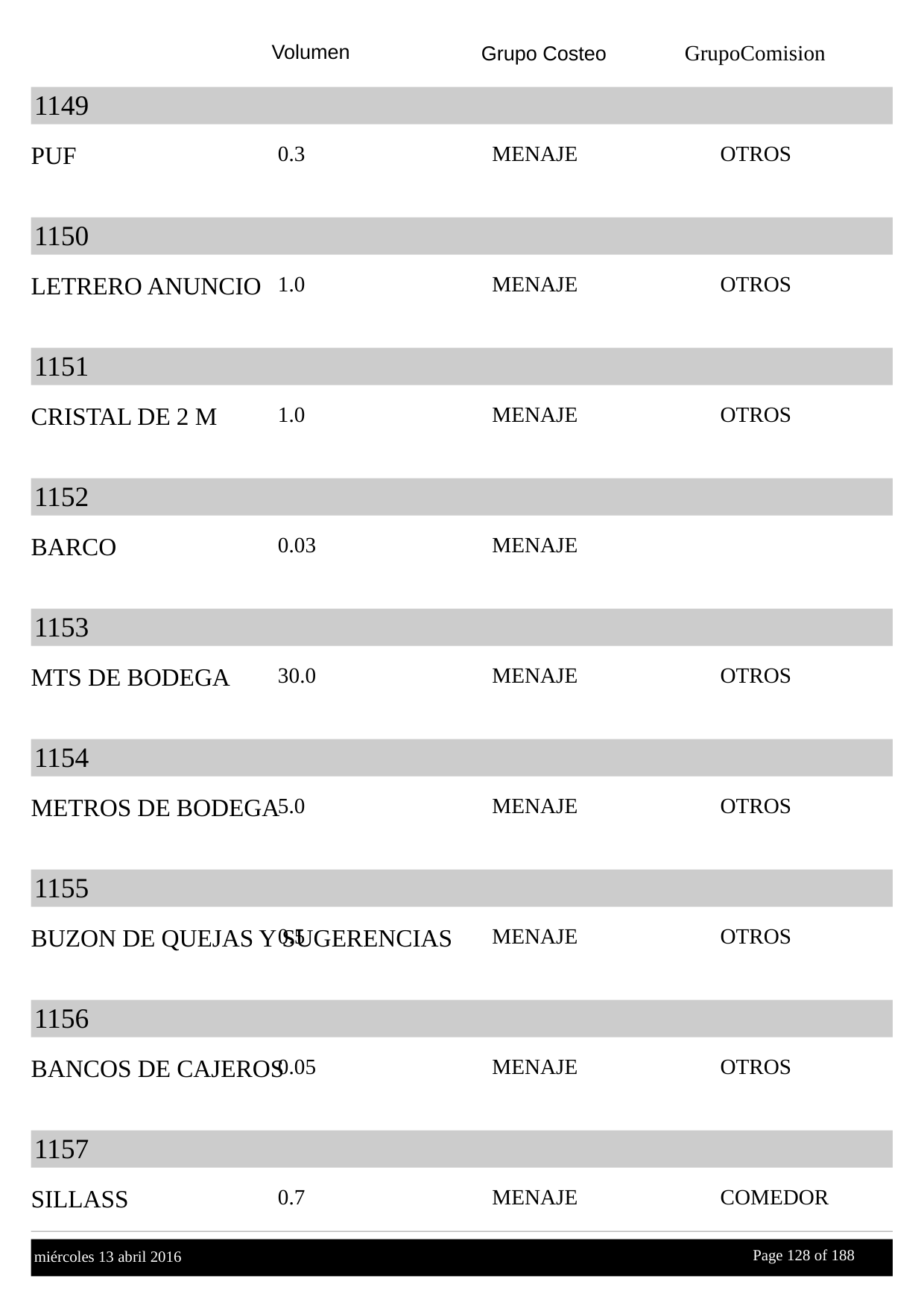

Volumen
GrupoComision
Grupo Costeo

1149
PUF
0.3
MENAJE
OTROS

1150
LETRERO ANUNCIO
1.0
MENAJE
OTROS

1151
CRISTAL DE 2 M
1.0
MENAJE
OTROS

1152
BARCO
0.03
MENAJE

1153
MTS DE BODEGA
30.0
MENAJE
OTROS

1154
METROS DE BODEGA
5.0
MENAJE
OTROS

1155
BUZON DE QUEJAS Y SUGERENCIAS
0.5
MENAJE
OTROS

1156
BANCOS DE CAJEROS
0.05
MENAJE
OTROS

1157
SILLASS
0.7
MENAJE
COMEDOR

Page 128 of
 188
miércoles 13 abril 2016